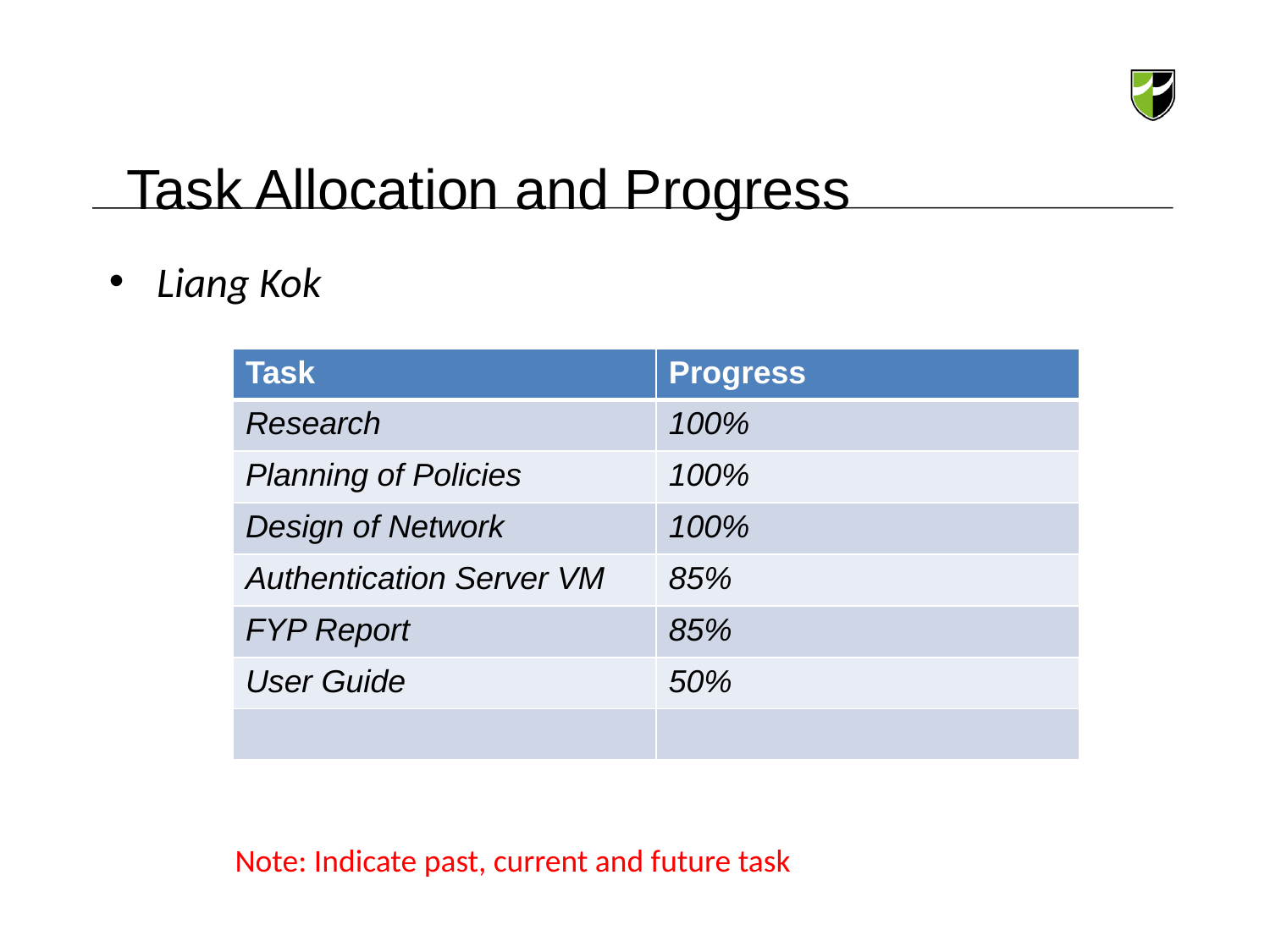

# Task Allocation and Progress
Liang Kok

| Task | Progress |
| --- | --- |
| Research | 100% |
| Planning of Policies | 100% |
| Design of Network | 100% |
| Authentication Server VM | 85% |
| FYP Report | 85% |
| User Guide | 50% |
|  |  |
Note: Indicate past, current and future task